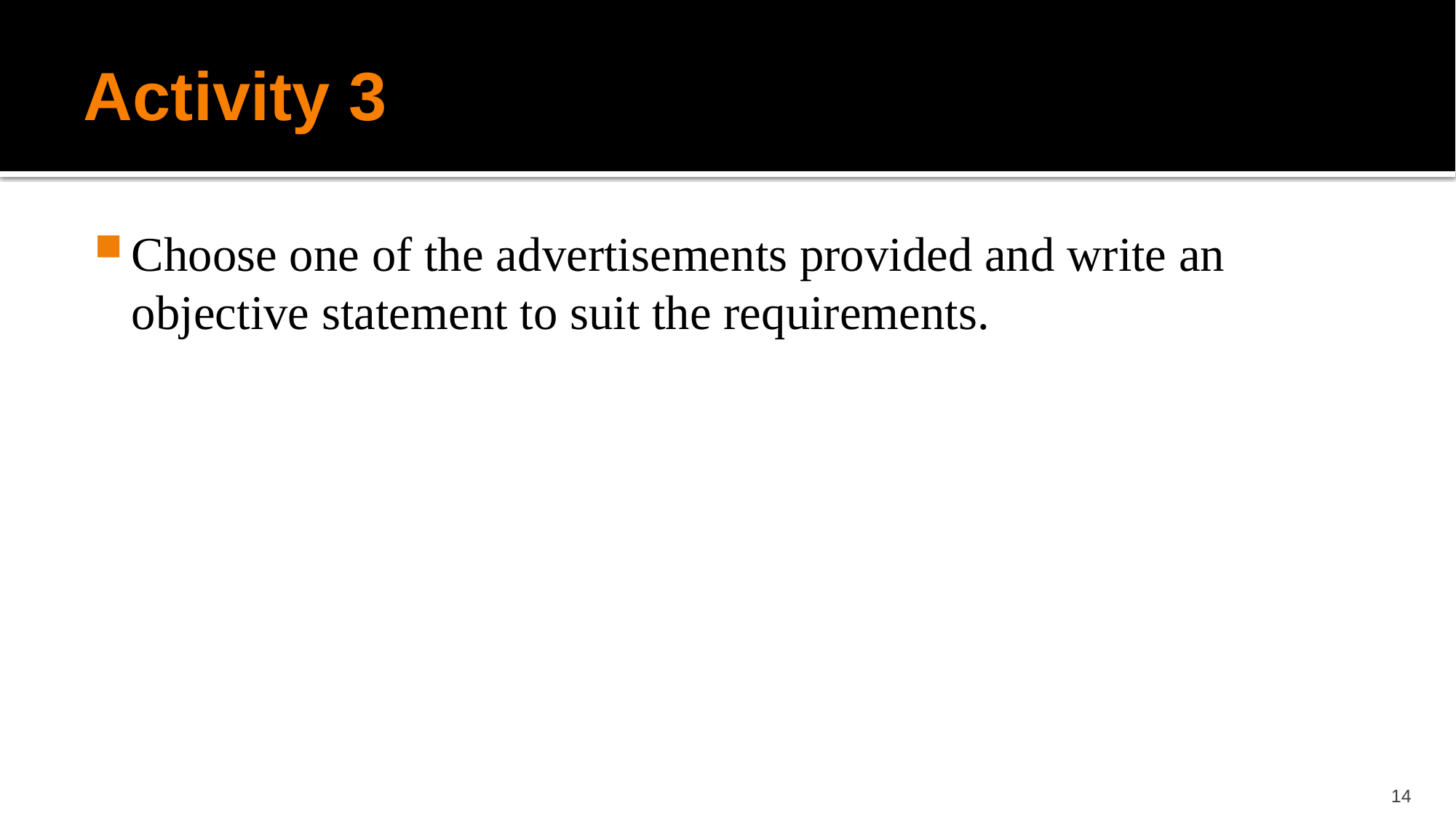

# Activity 3
Choose one of the advertisements provided and write an objective statement to suit the requirements.
14